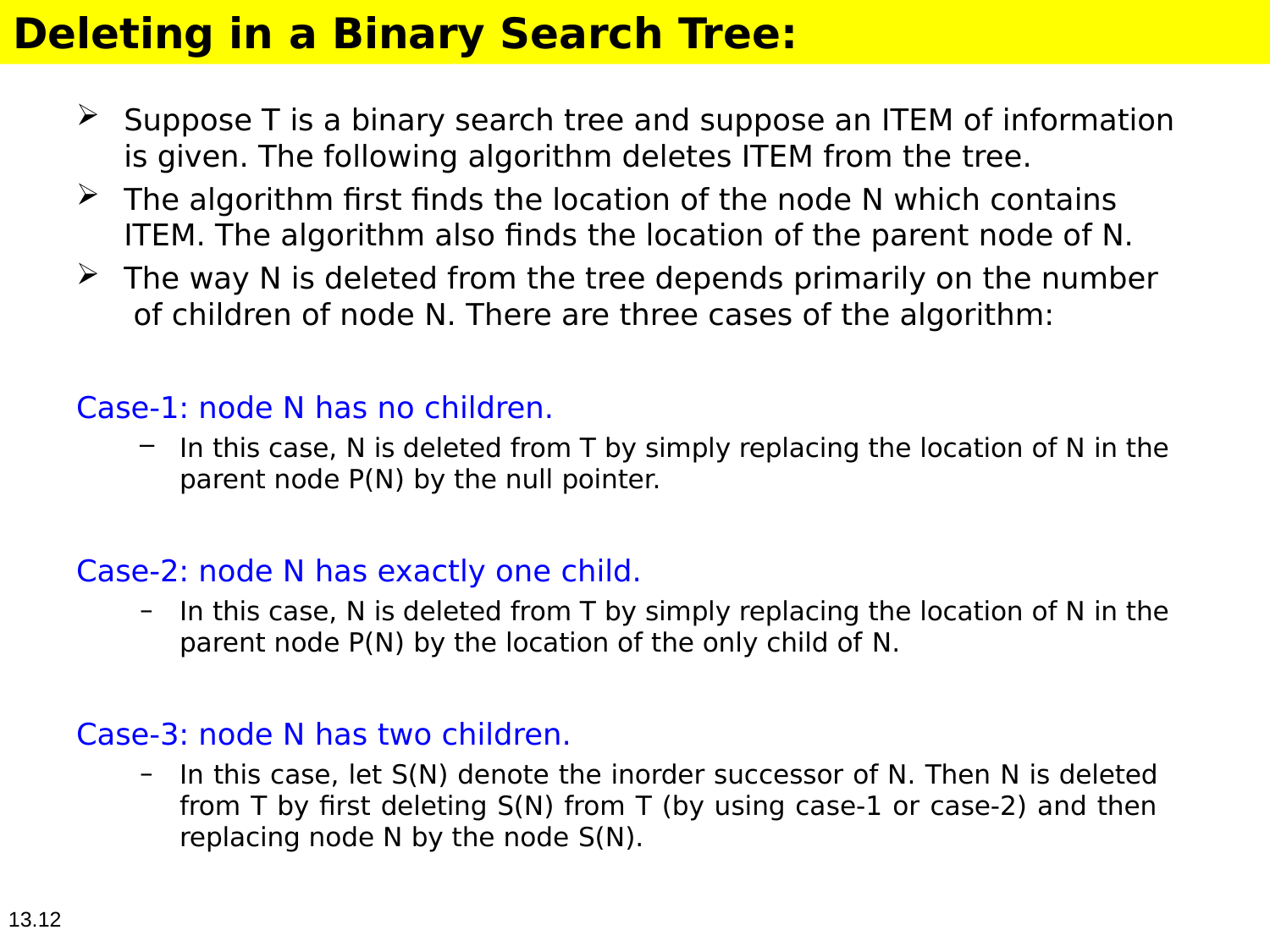

# Deleting in a Binary Search Tree:
Suppose T is a binary search tree and suppose an ITEM of information
is given. The following algorithm deletes ITEM from the tree.
The algorithm first finds the location of the node N which contains  ITEM. The algorithm also finds the location of the parent node of N.
The way N is deleted from the tree depends primarily on the number  of children of node N. There are three cases of the algorithm:

Case-1: node N has no children.
In this case, N is deleted from T by simply replacing the location of N in the  parent node P(N) by the null pointer.

Case-2: node N has exactly one child.
In this case, N is deleted from T by simply replacing the location of N in the  parent node P(N) by the location of the only child of N.

Case-3: node N has two children.
In this case, let S(N) denote the inorder successor of N. Then N is deleted  from T by first deleting S(N) from T (by using case-1 or case-2) and then  replacing node N by the node S(N).
13.12